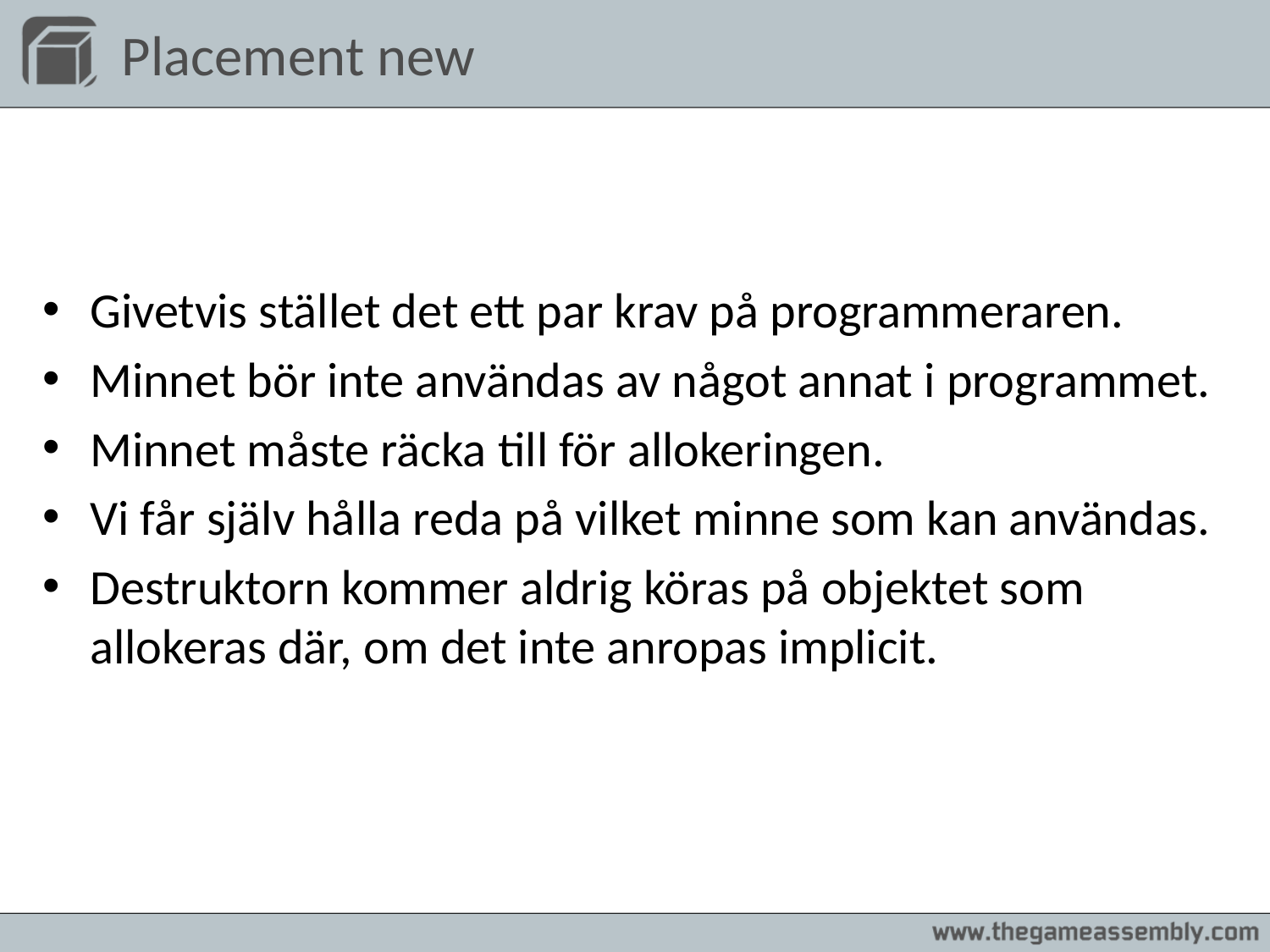

# Placement new
Givetvis stället det ett par krav på programmeraren.
Minnet bör inte användas av något annat i programmet.
Minnet måste räcka till för allokeringen.
Vi får själv hålla reda på vilket minne som kan användas.
Destruktorn kommer aldrig köras på objektet som allokeras där, om det inte anropas implicit.